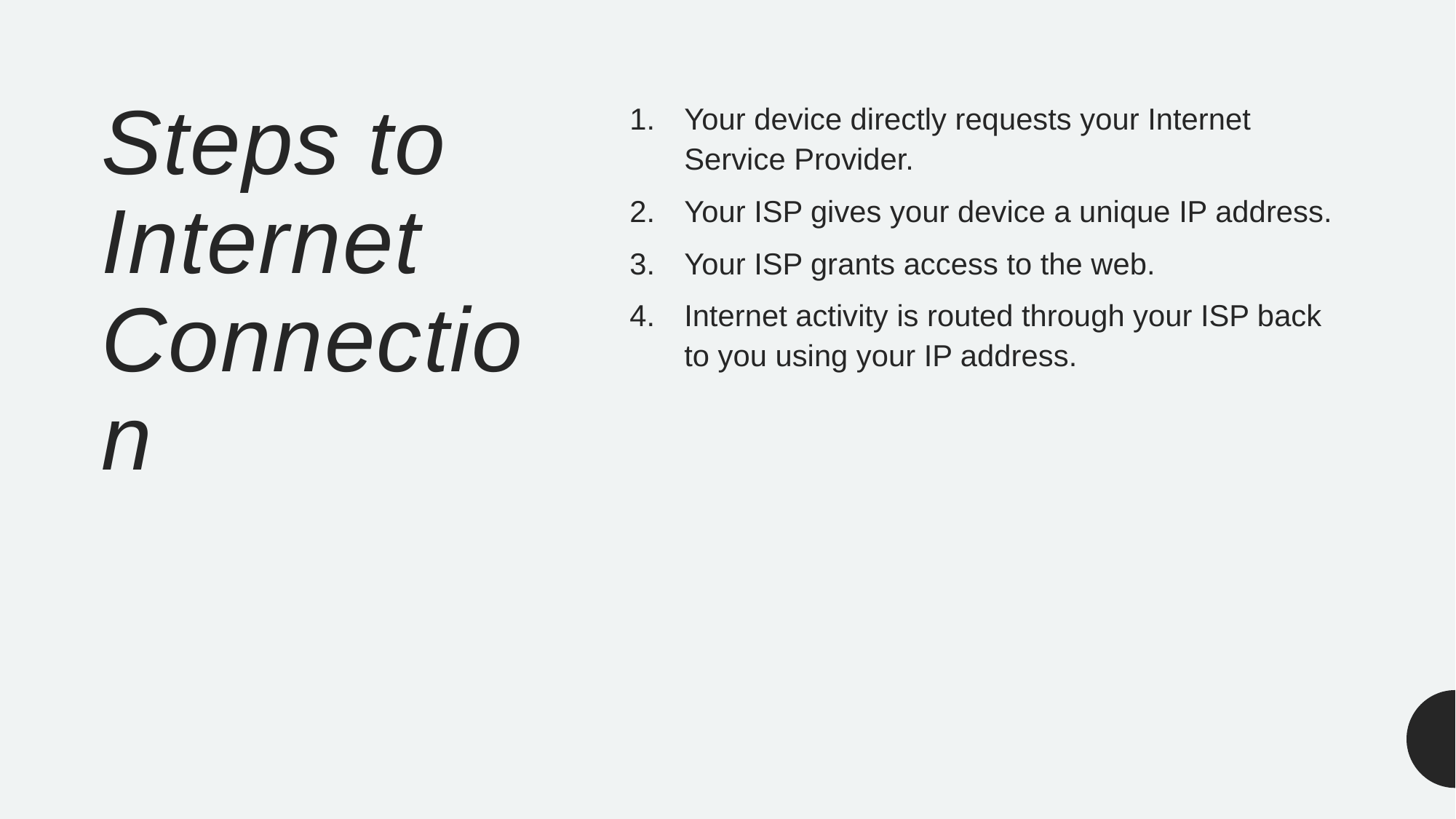

# Steps to Internet Connection
Your device directly requests your Internet Service Provider.
Your ISP gives your device a unique IP address.
Your ISP grants access to the web.
Internet activity is routed through your ISP back to you using your IP address.